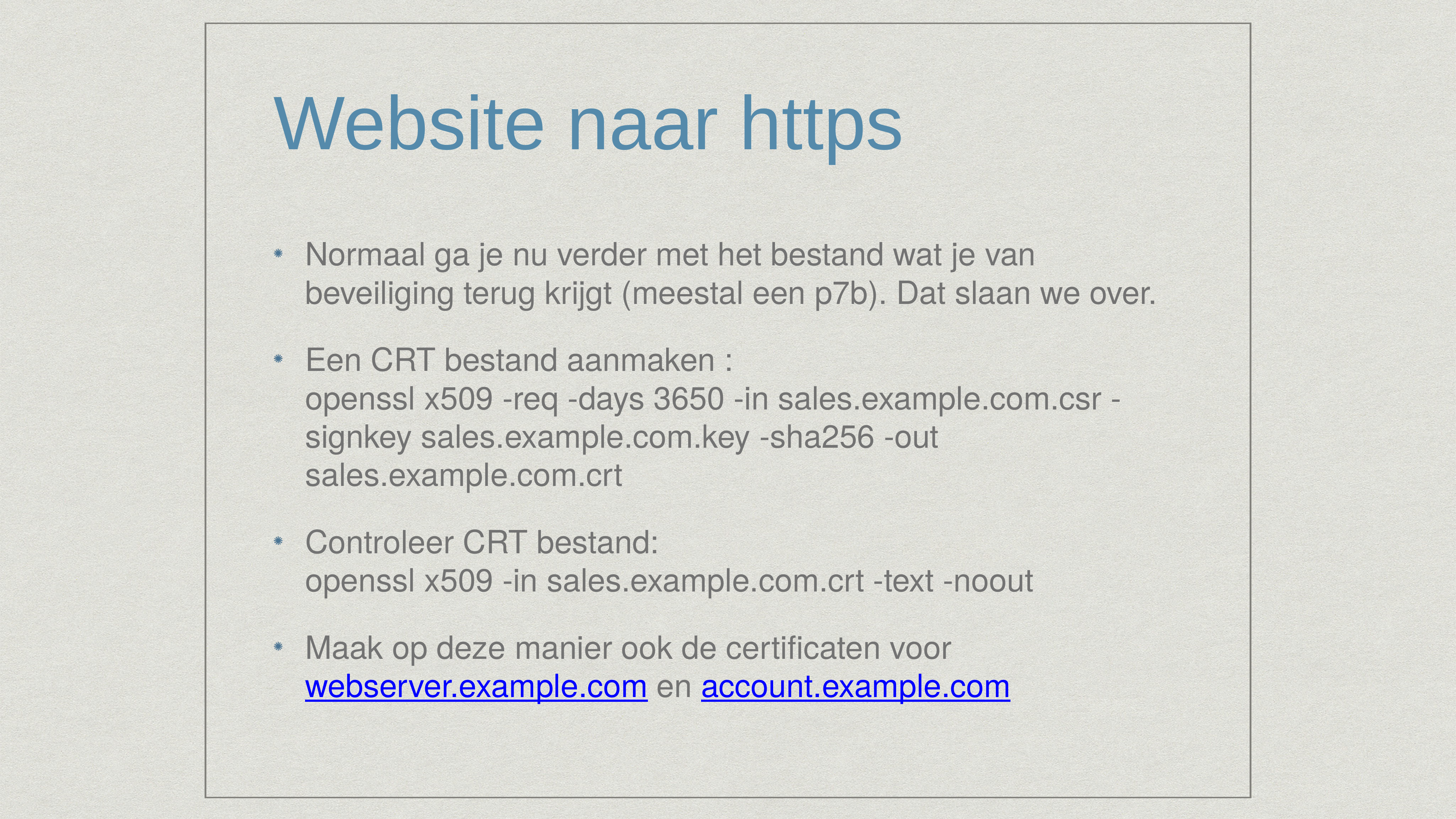

# Website naar https
Normaal ga je nu verder met het bestand wat je van beveiliging terug krijgt (meestal een p7b). Dat slaan we over.
Een CRT bestand aanmaken :
openssl x509 -req -days 3650 -in sales.example.com.csr -signkey sales.example.com.key -sha256 -out sales.example.com.crt
Controleer CRT bestand:
openssl x509 -in sales.example.com.crt -text -noout
Maak op deze manier ook de certificaten voor webserver.example.com en account.example.com